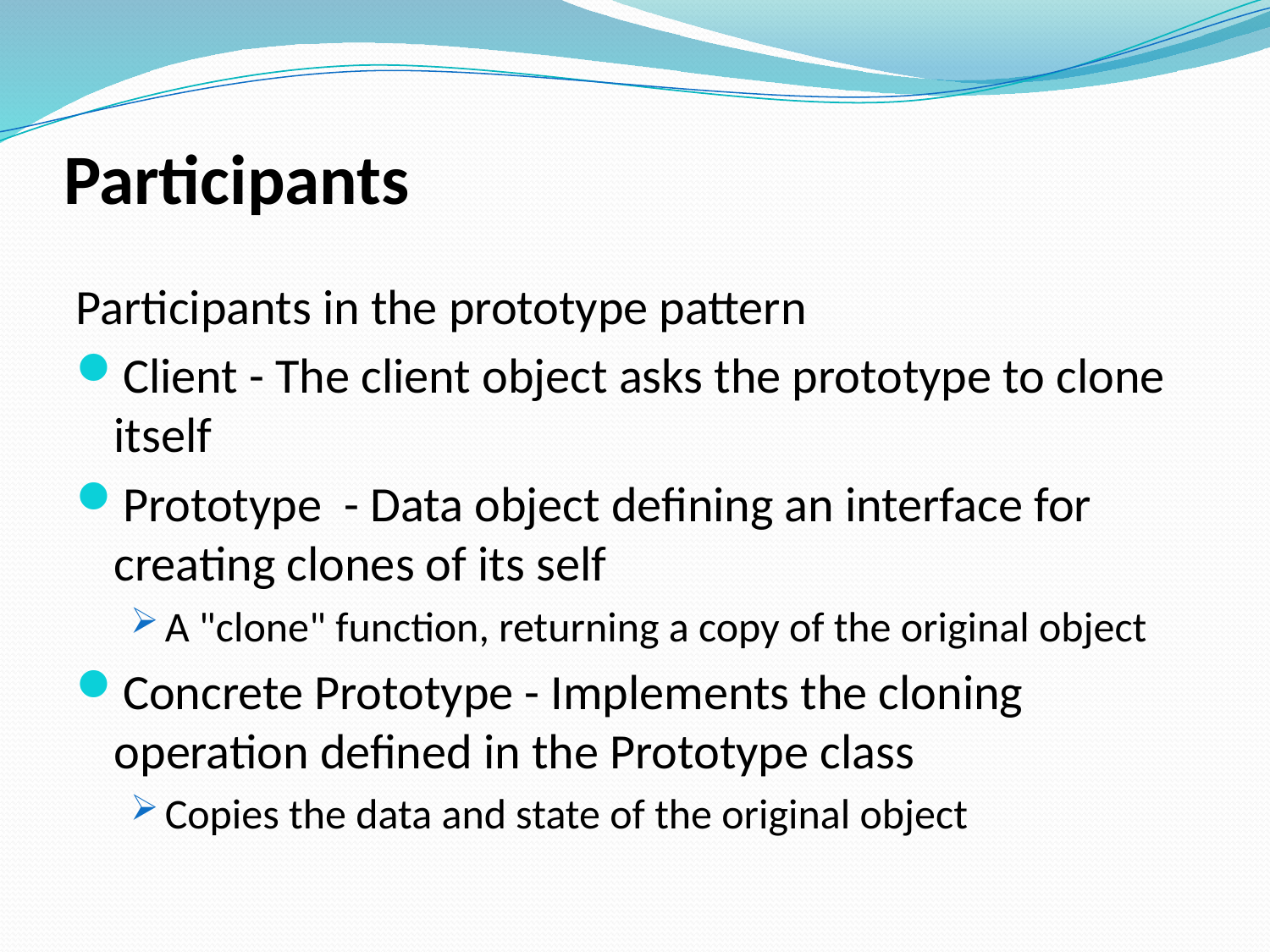

# Participants
Participants in the prototype pattern
Client - The client object asks the prototype to clone itself
Prototype  - Data object defining an interface for creating clones of its self
A "clone" function, returning a copy of the original object
Concrete Prototype - Implements the cloning operation defined in the Prototype class
Copies the data and state of the original object